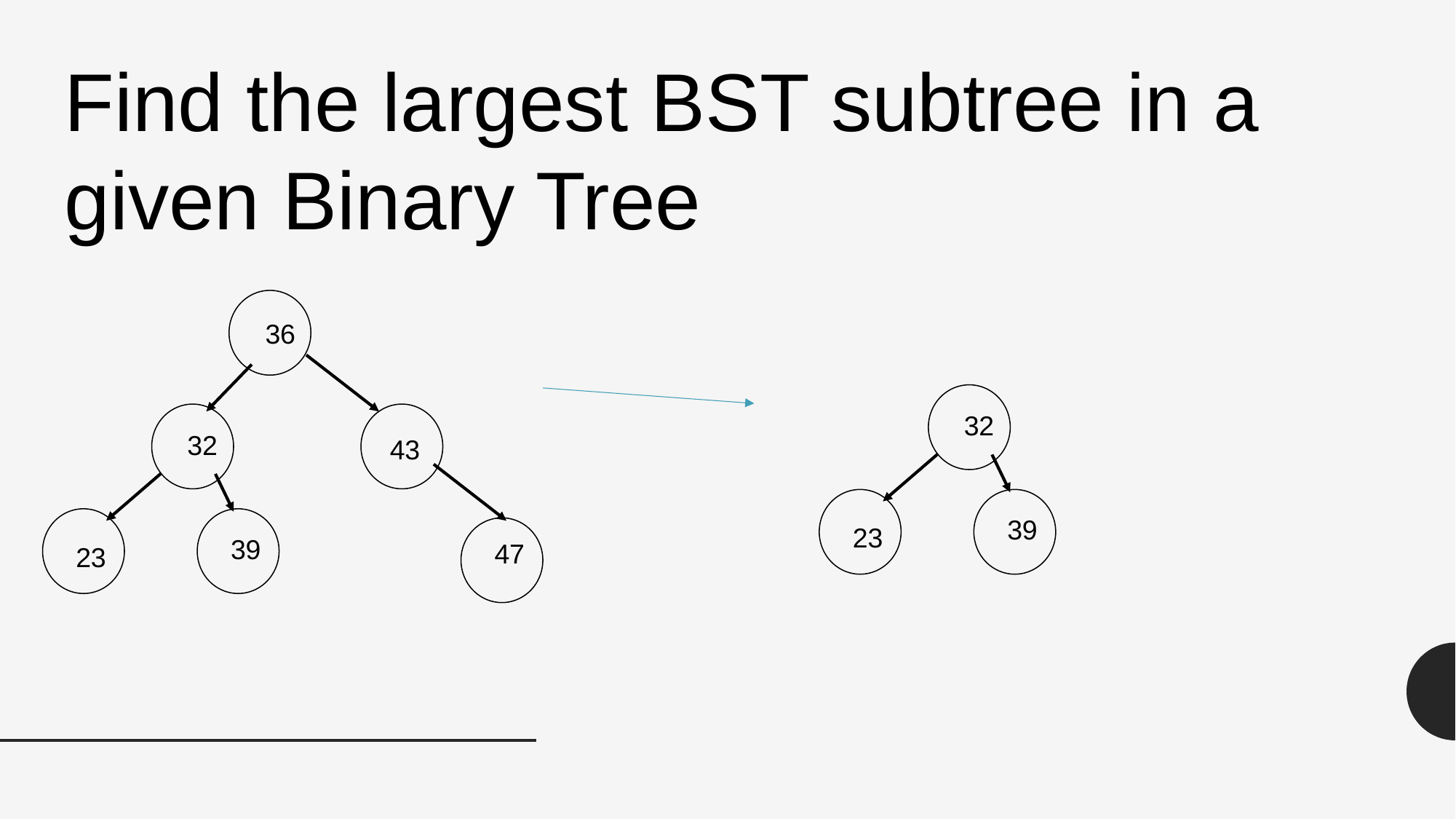

Find the largest BST subtree in a given Binary Tree

36

32

32
43

39

23

39
47
23